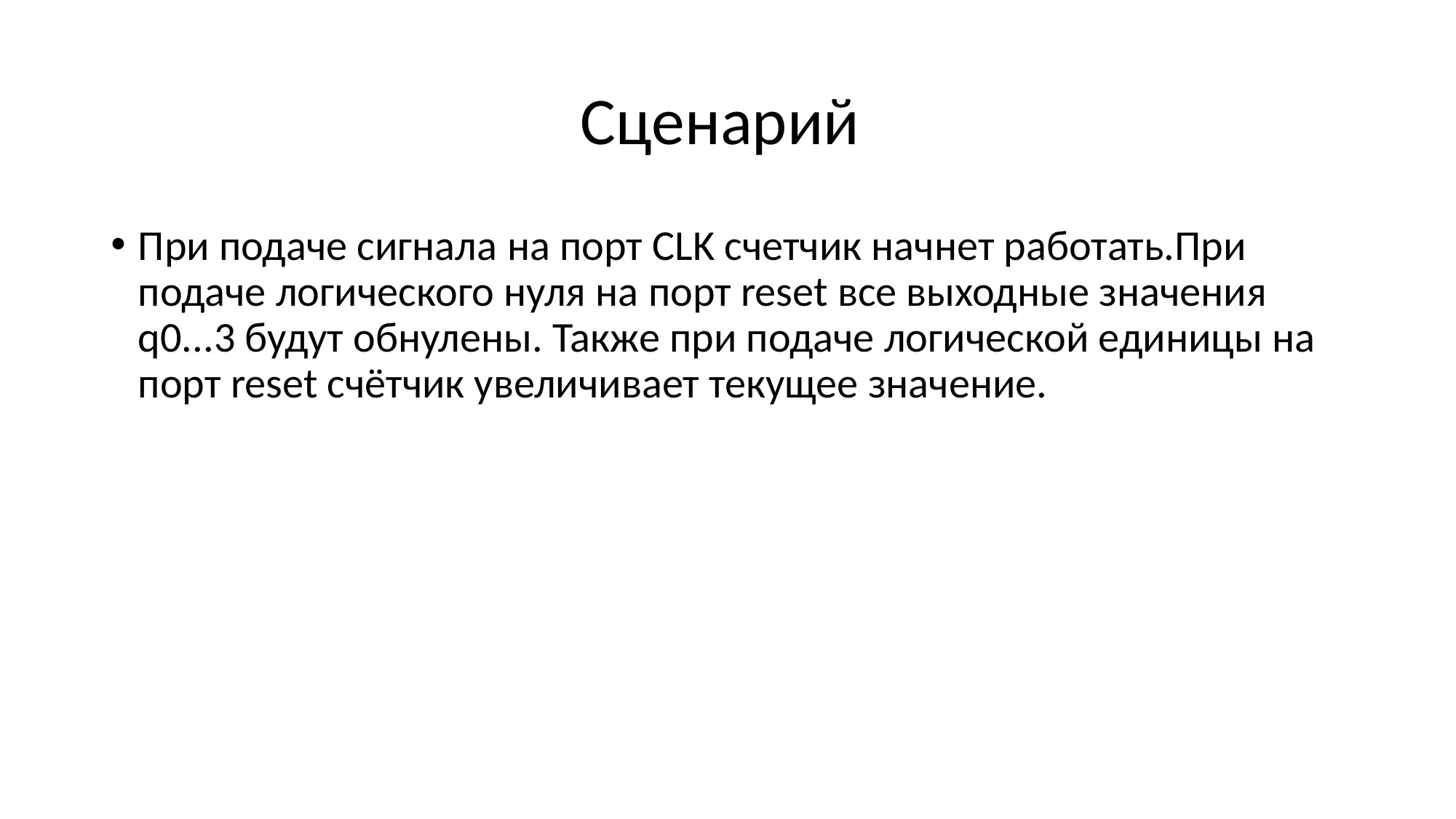

# Сценарий
При подаче сигнала на порт СLK счетчик начнет работать.При подаче логического нуля на порт reset все выходные значения q0...3 будут обнулены. Также при подаче логической единицы на порт reset счётчик увеличивает текущее значение.